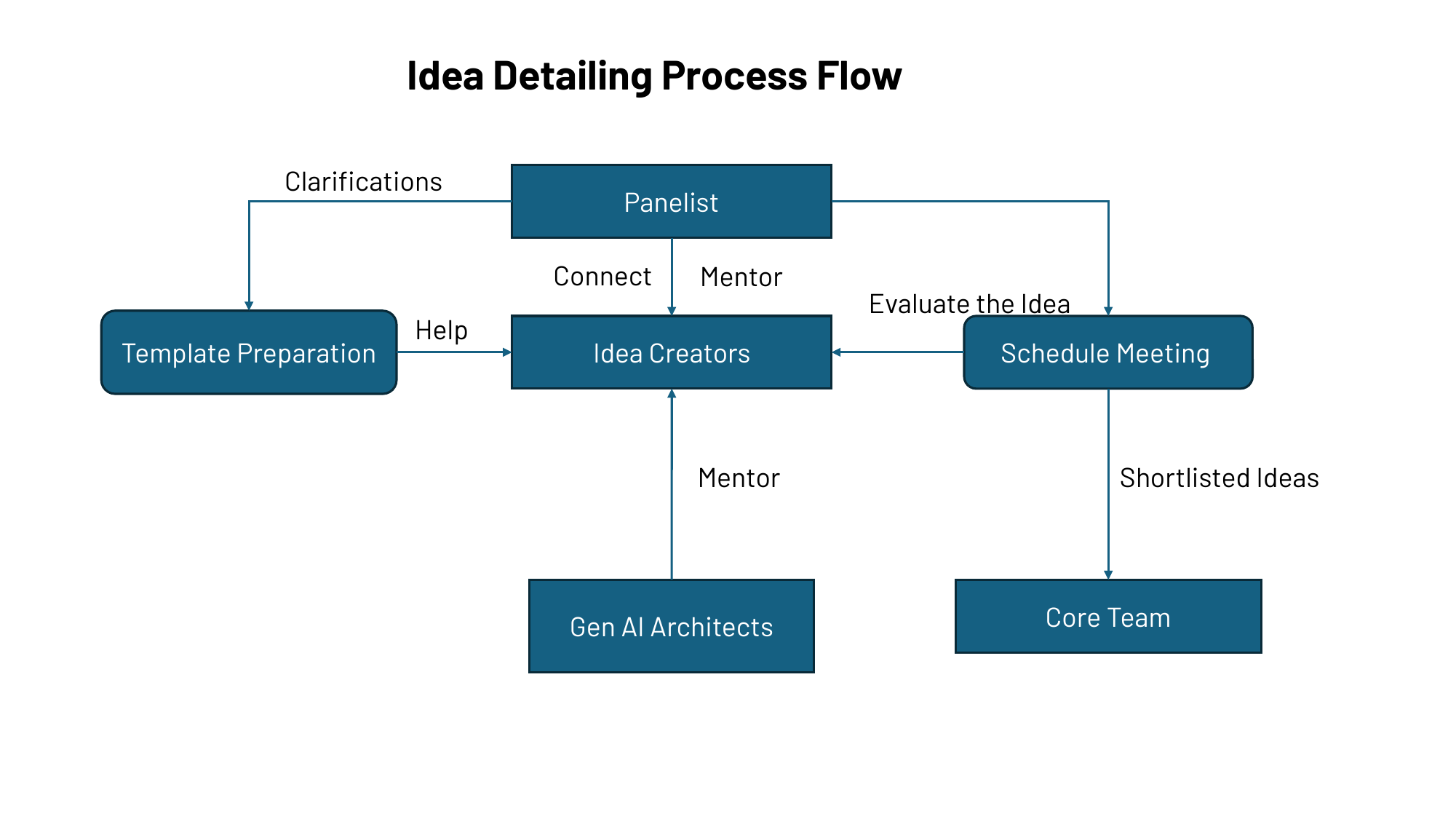

Idea Detailing Process Flow
Clarifications
Panelist
Mentor
Connect
Mentor
Evaluate the Idea
Help
Template Preparation
Idea Creators
Schedule Meeting
Mentor
Shortlisted Ideas
Gen AI Architects
Core Team